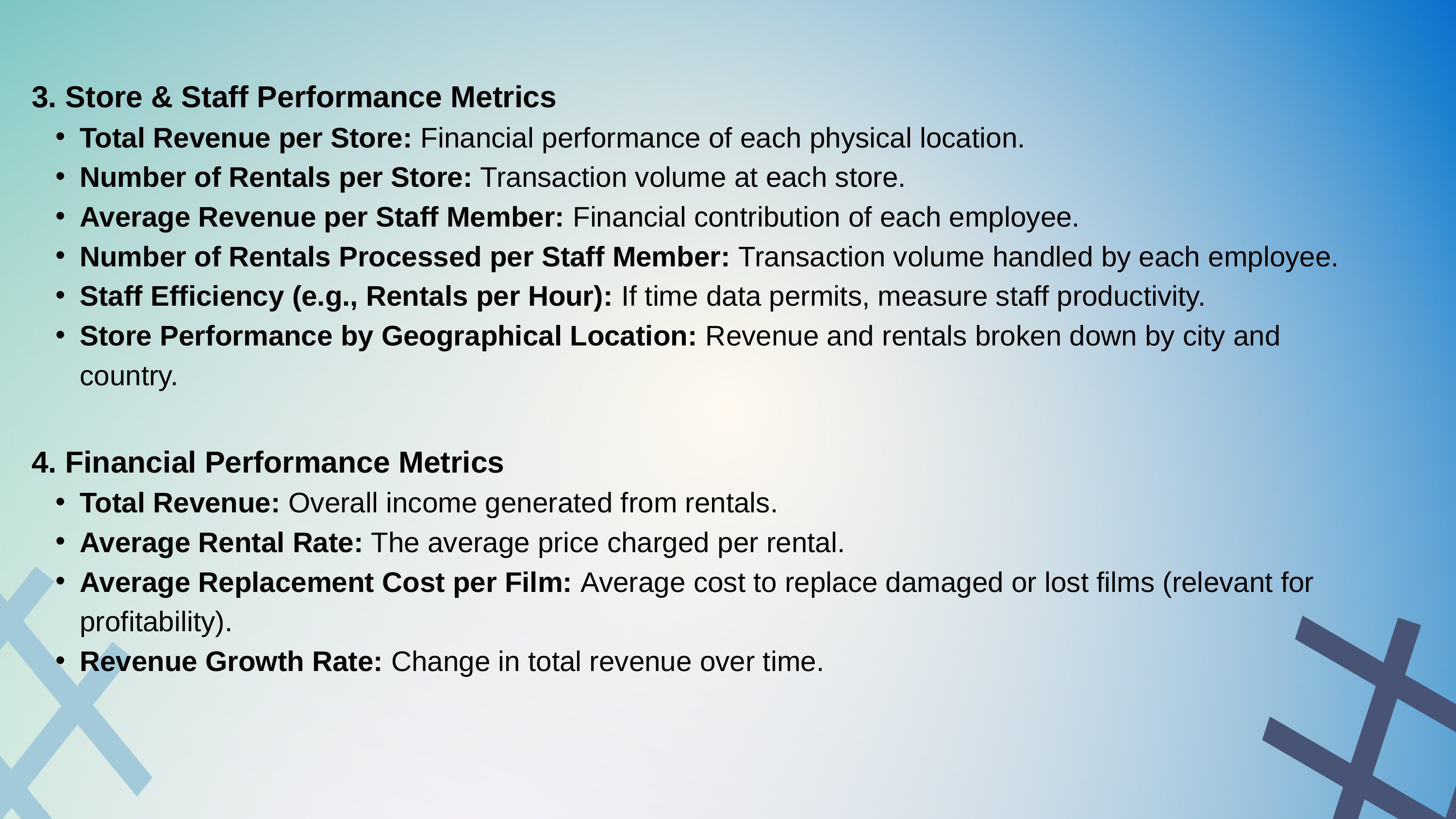

3. Store & Staff Performance Metrics
Total Revenue per Store: Financial performance of each physical location.
Number of Rentals per Store: Transaction volume at each store.
Average Revenue per Staff Member: Financial contribution of each employee.
Number of Rentals Processed per Staff Member: Transaction volume handled by each employee.
Staff Efficiency (e.g., Rentals per Hour): If time data permits, measure staff productivity.
Store Performance by Geographical Location: Revenue and rentals broken down by city and country.

4. Financial Performance Metrics
Total Revenue: Overall income generated from rentals.
Average Rental Rate: The average price charged per rental.
Average Replacement Cost per Film: Average cost to replace damaged or lost films (relevant for profitability).
Revenue Growth Rate: Change in total revenue over time.

#
#